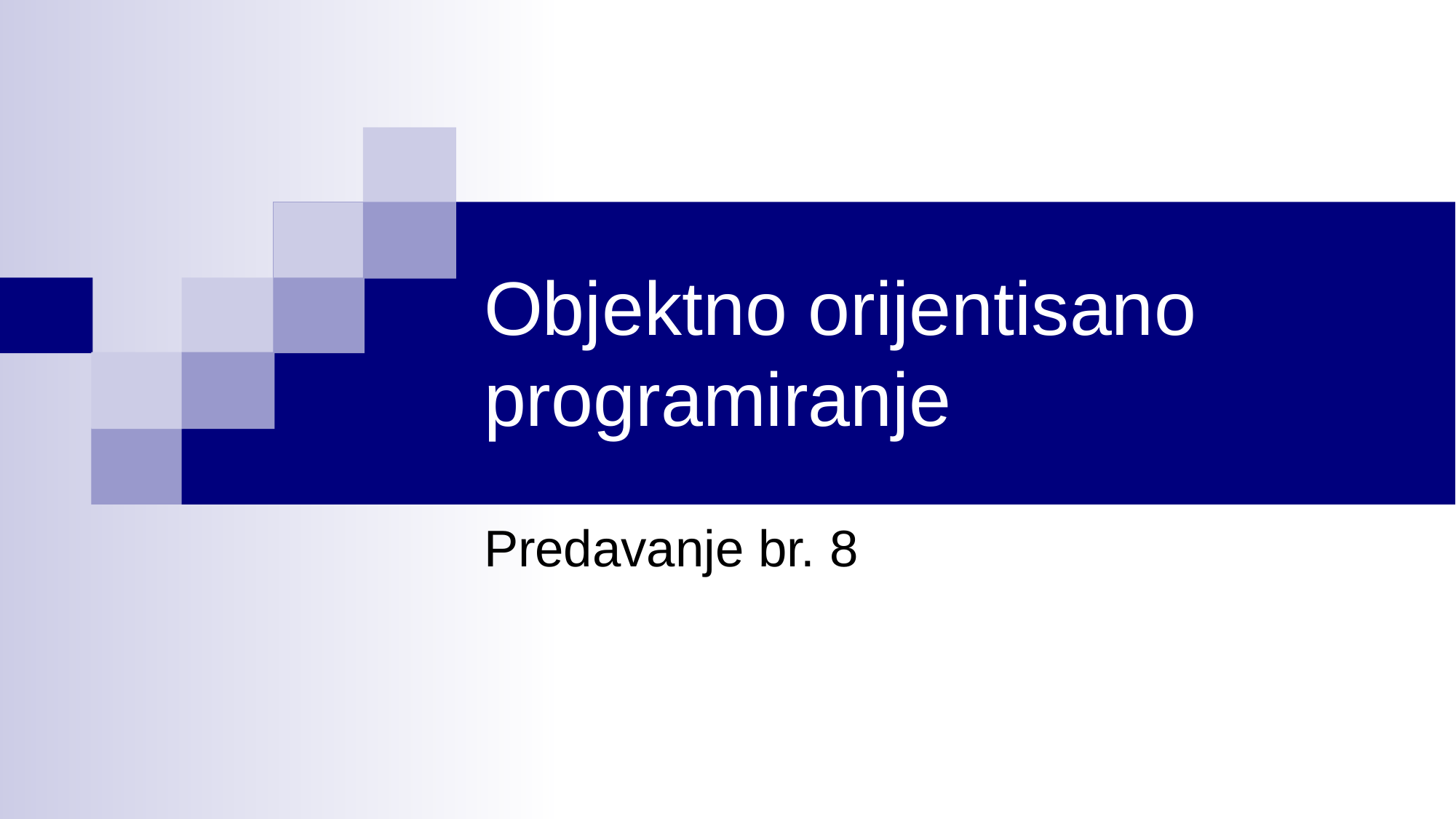

# Objektno orijentisano programiranje
Predavanje br. 8